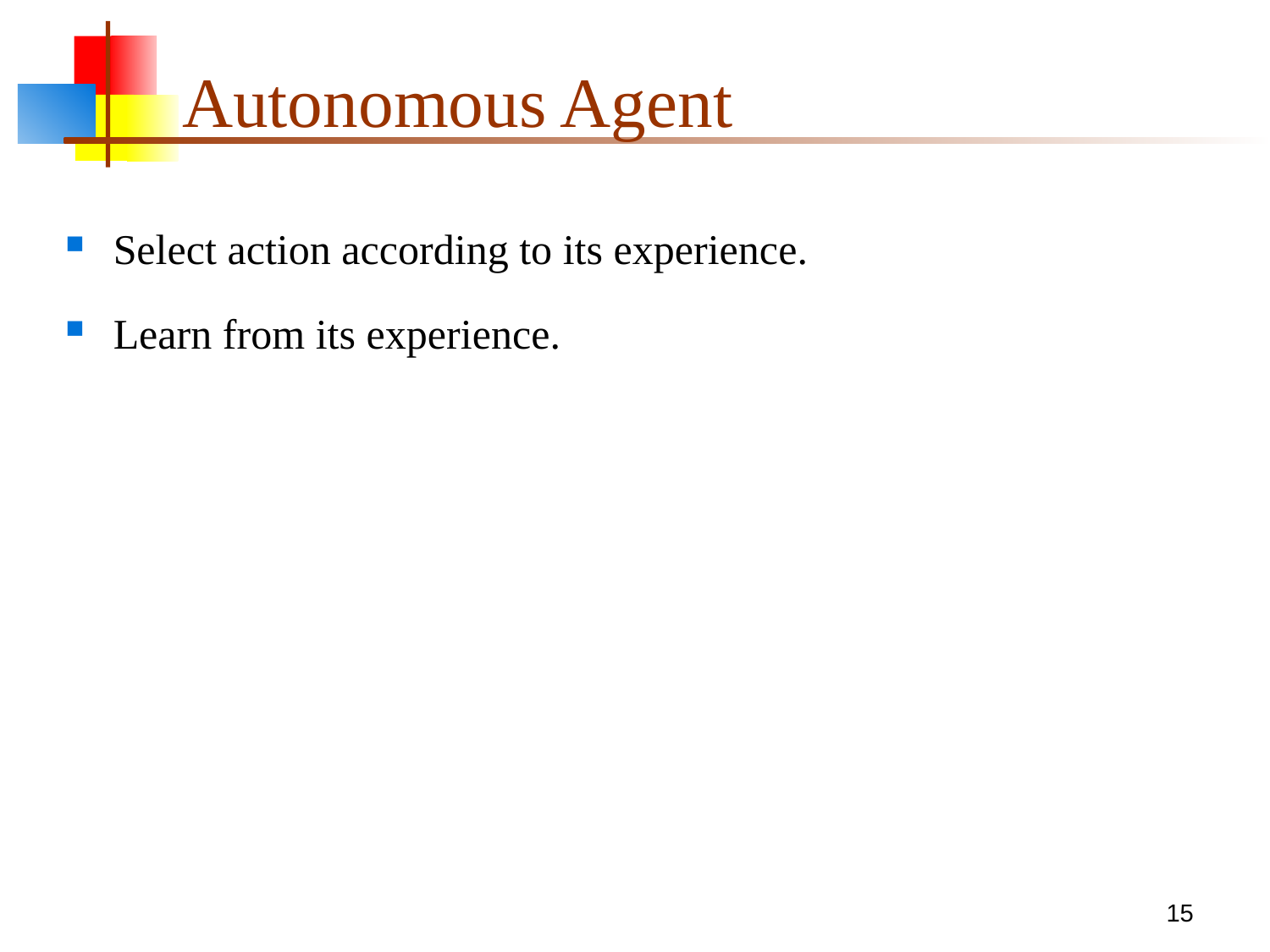

# Autonomous Agent
Select action according to its experience.
Learn from its experience.
15